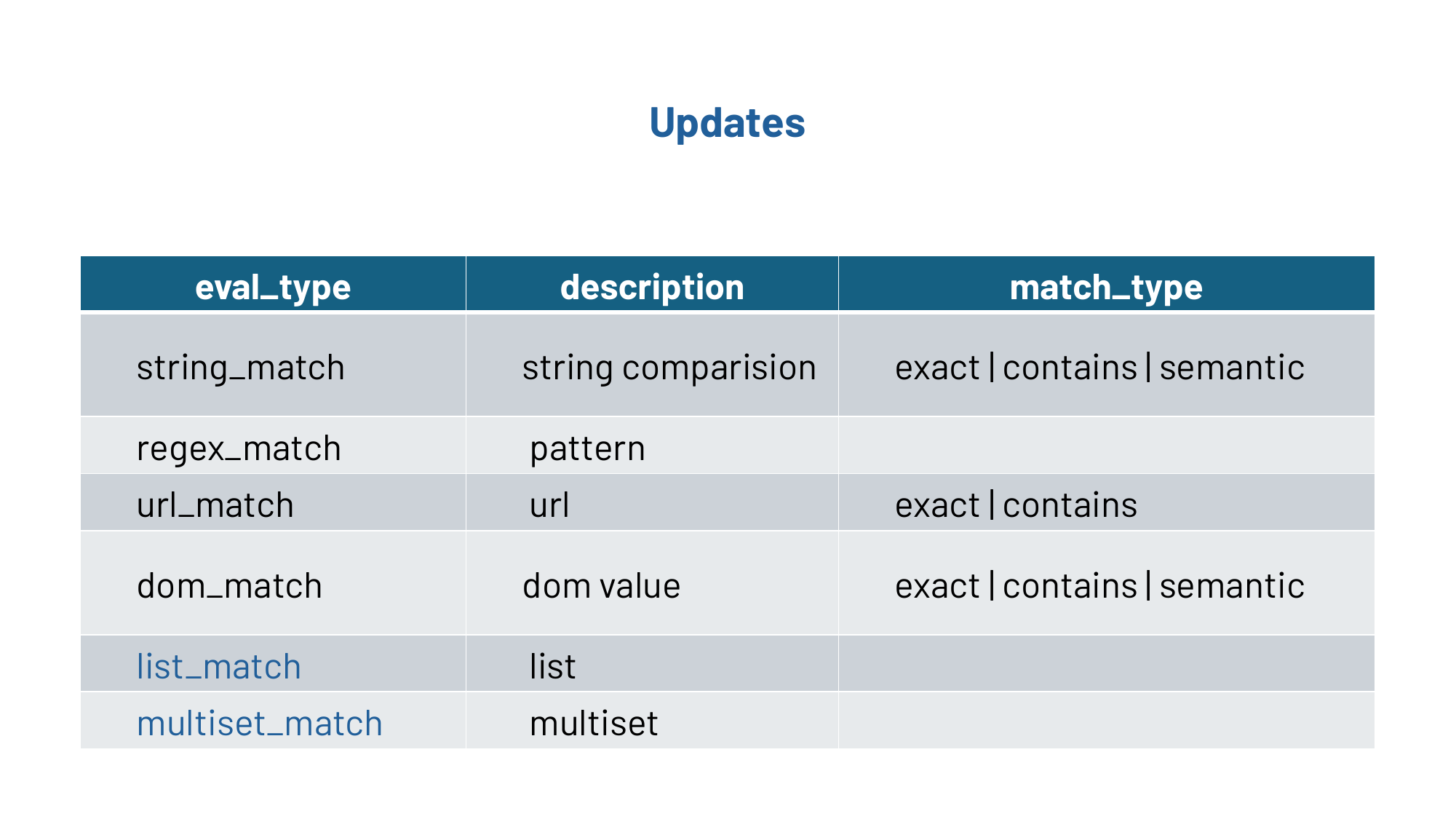

# Updates
| eval\_type | description | match\_type |
| --- | --- | --- |
| string\_match | string comparision | exact | contains | semantic |
| regex\_match | pattern |  |
| url\_match | url | exact | contains |
| dom\_match | dom value | exact | contains | semantic |
| list\_match | list |  |
| multiset\_match | multiset |  |